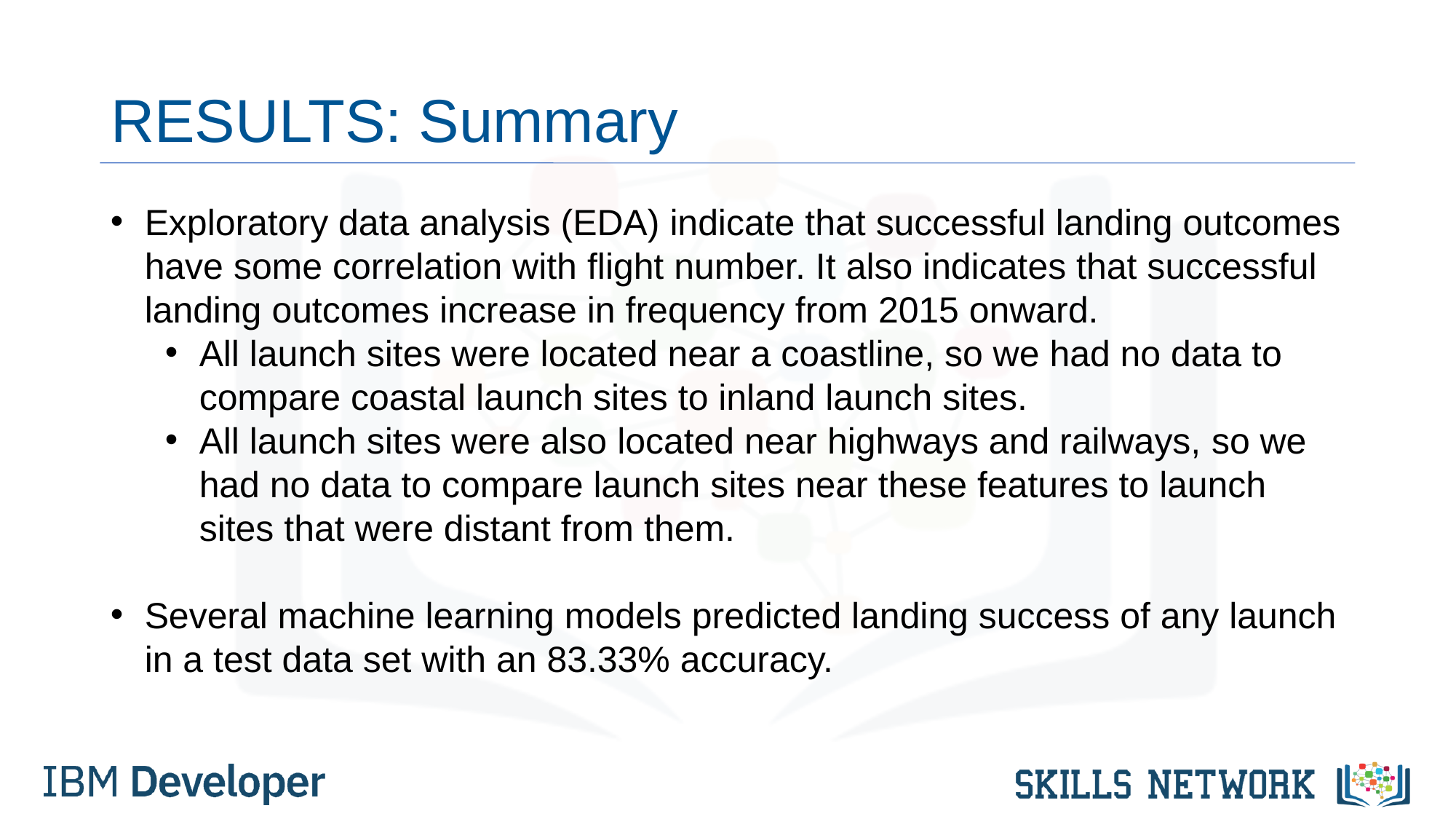

# RESULTS: Summary
Exploratory data analysis (EDA) indicate that successful landing outcomes have some correlation with flight number. It also indicates that successful landing outcomes increase in frequency from 2015 onward.
All launch sites were located near a coastline, so we had no data to compare coastal launch sites to inland launch sites.
All launch sites were also located near highways and railways, so we had no data to compare launch sites near these features to launch sites that were distant from them.

Several machine learning models predicted landing success of any launch in a test data set with an 83.33% accuracy.